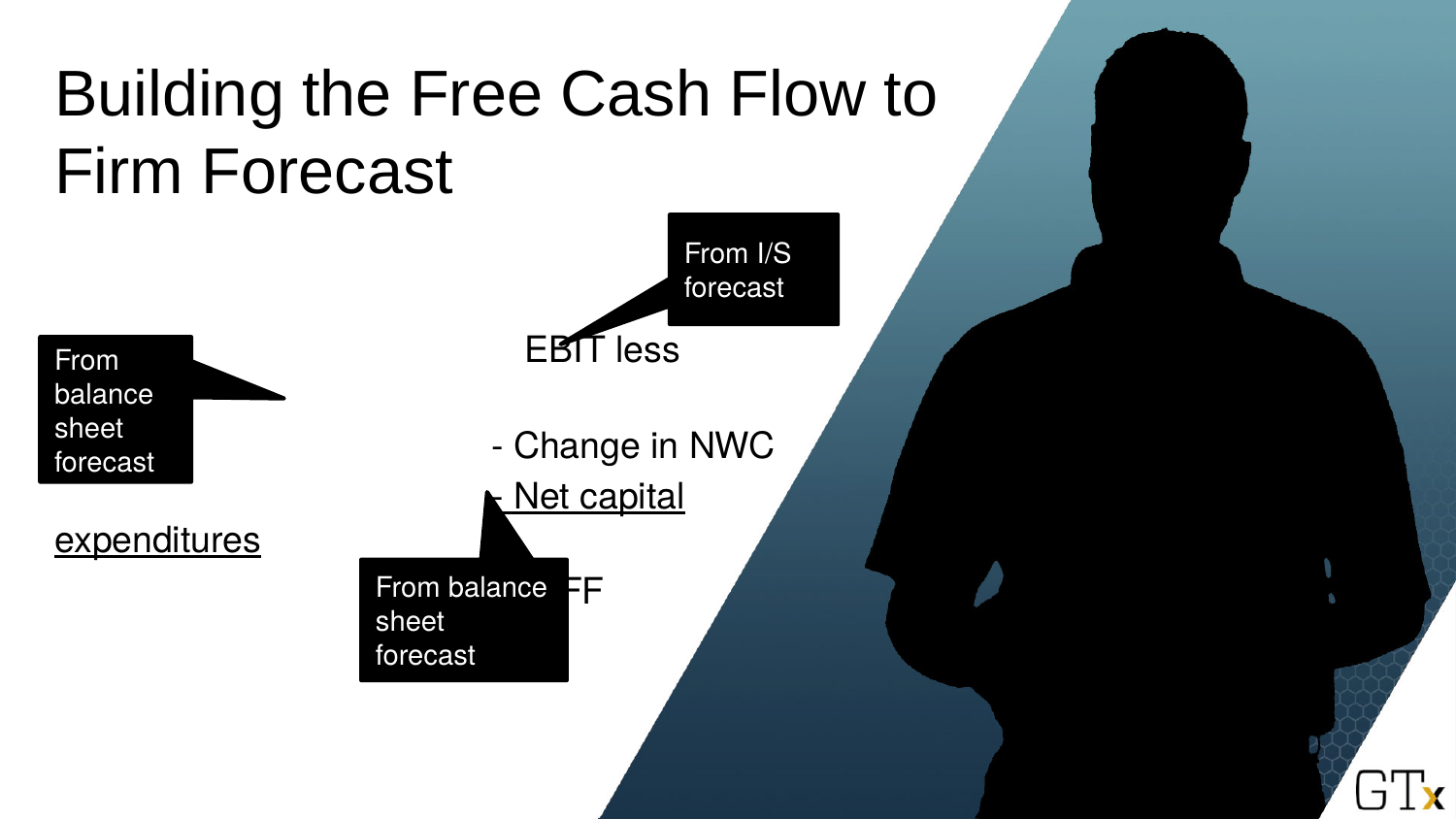

# Building the Free Cash Flow to Firm Forecast

		  	   EBIT less taxes
			- Change in NWC
			- Net capital expenditures
		  	  FCFF

From I/S forecast
From balance sheet forecast
From balance sheet forecast